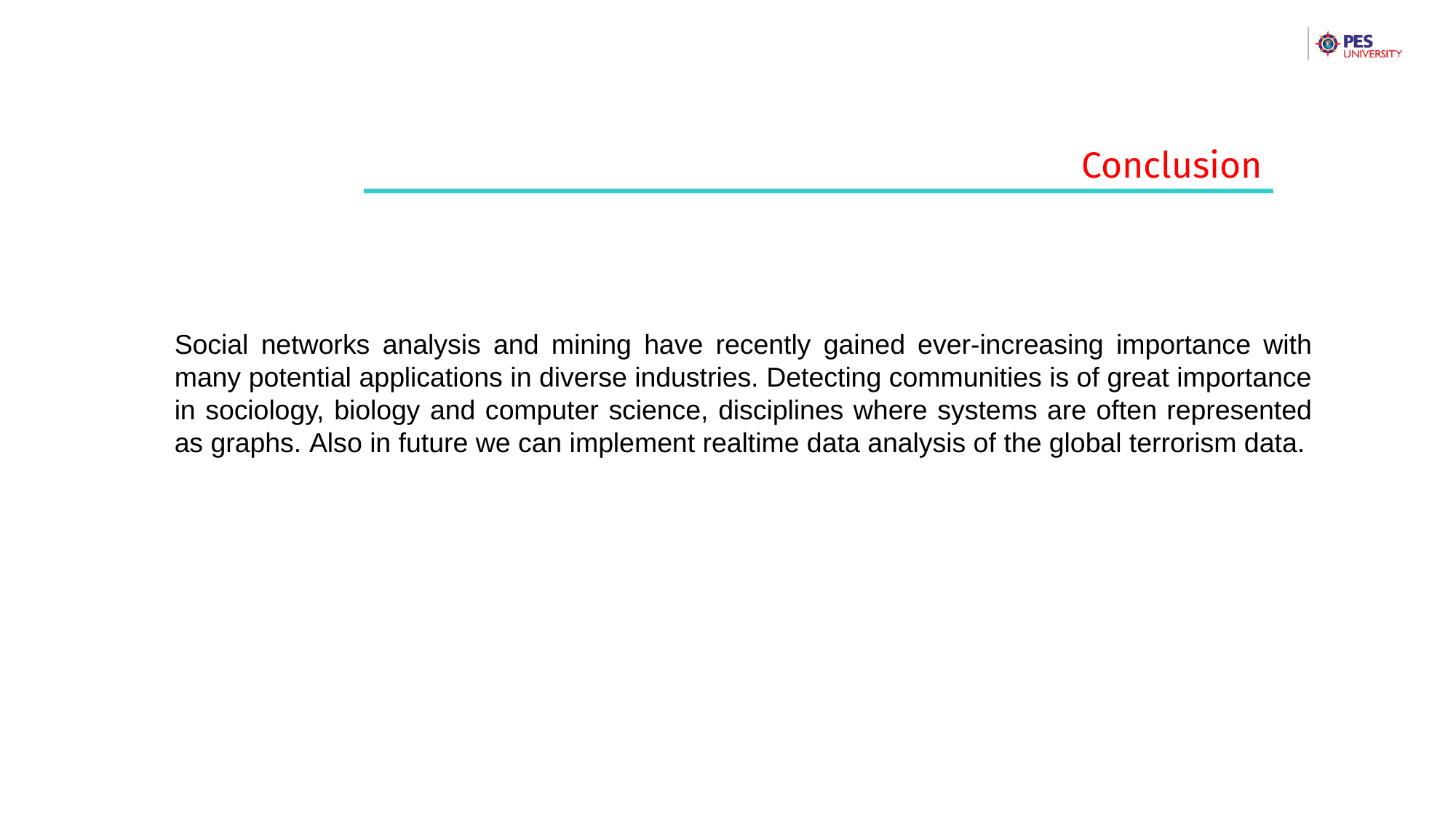

Conclusion

Social networks analysis and mining have recently gained ever-increasing importance with many potential applications in diverse industries. Detecting communities is of great importance in sociology, biology and computer science, disciplines where systems are often represented as graphs. Also in future we can implement realtime data analysis of the global terrorism data.